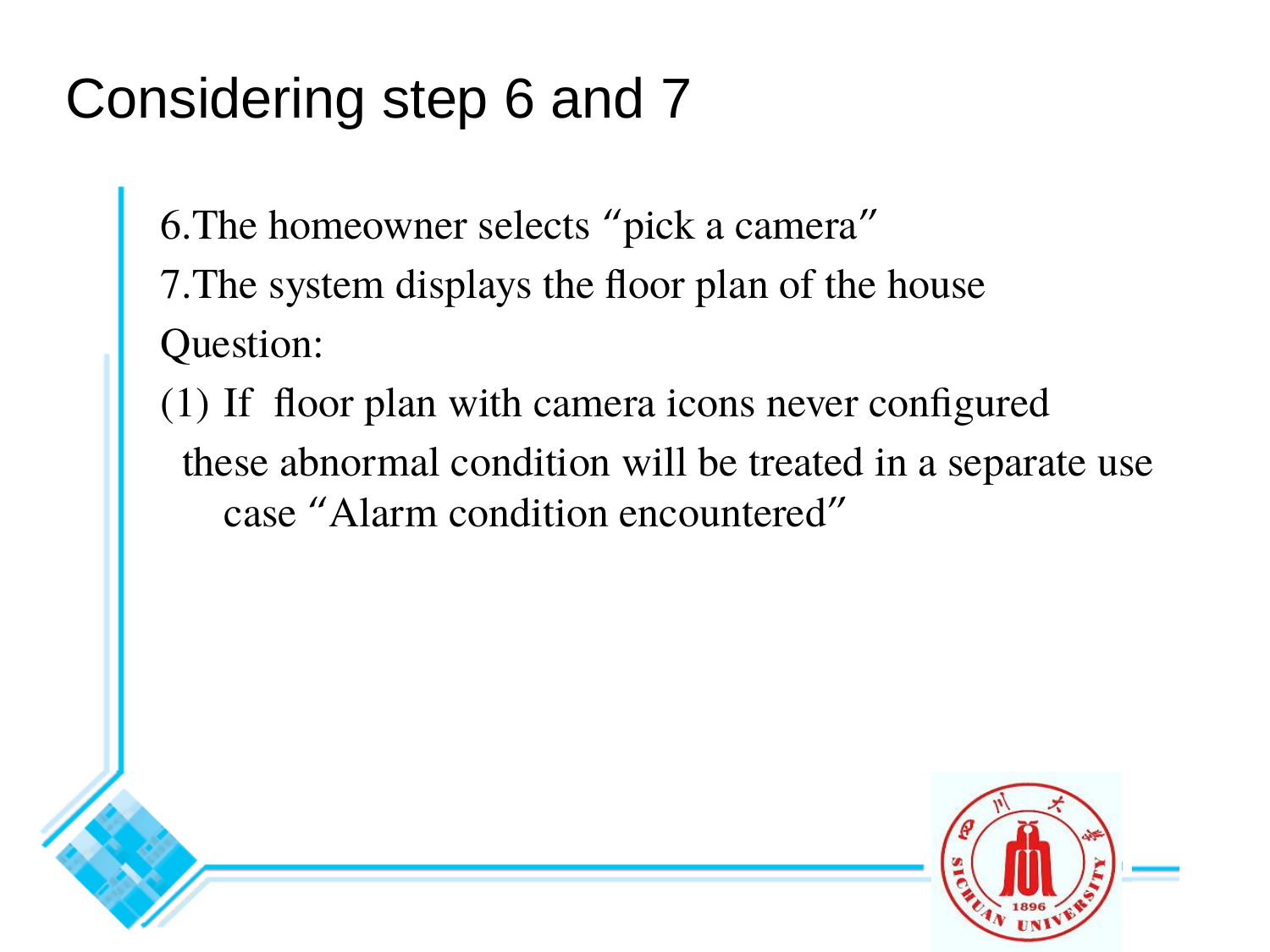

# Considering step 6 and 7
6.The homeowner selects “pick a camera”
7.The system displays the floor plan of the house
Question:
If  floor plan with camera icons never configured
  these abnormal condition will be treated in a separate use case “Alarm condition encountered”